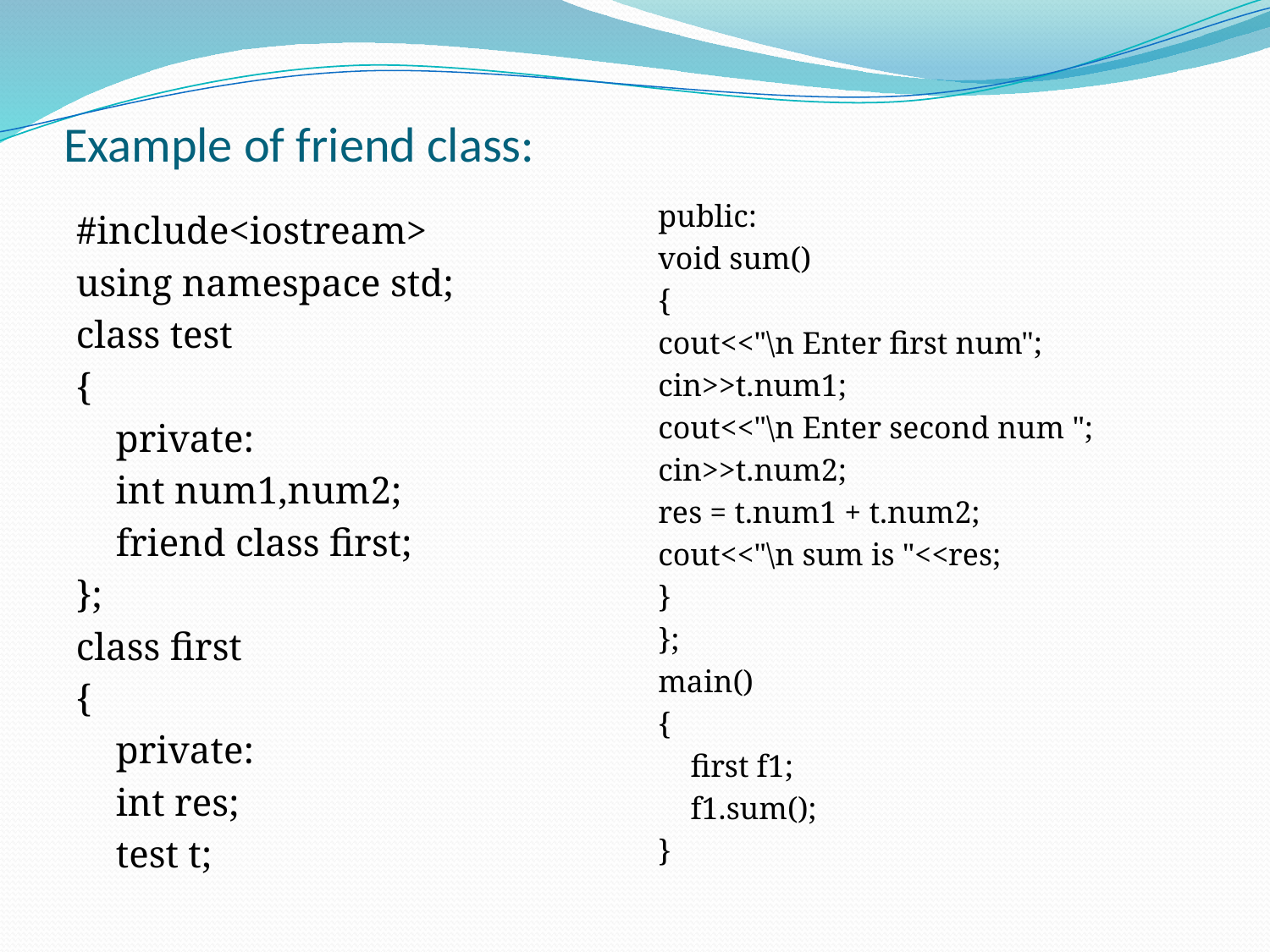

# Example of friend class:
public:
void sum()
{
cout<<"\n Enter first num";
cin>>t.num1;
cout<<"\n Enter second num ";
cin>>t.num2;
res = t.num1 + t.num2;
cout<<"\n sum is "<<res;
}
};
main()
{
	first f1;
	f1.sum();
}

#include<iostream>
using namespace std;
class test
{
	private:
		int num1,num2;
		friend class first;
};
class first
{
	private:
	int res;
	test t;